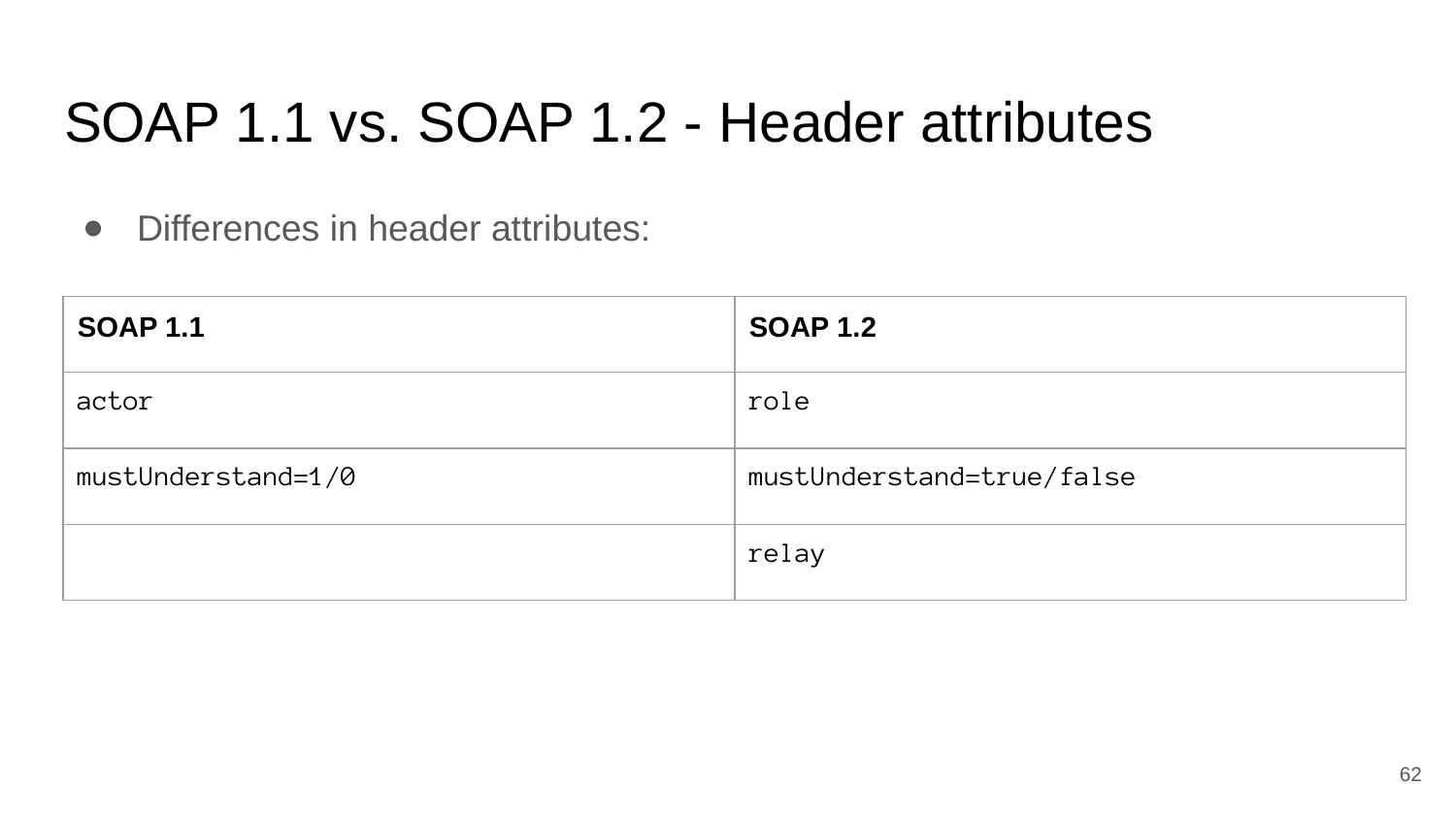

# SOAP 1.1 vs. SOAP 1.2 - Header attributes
Differences in header attributes:
| SOAP 1.1 | SOAP 1.2 |
| --- | --- |
| actor | role |
| mustUnderstand=1/0 | mustUnderstand=true/false |
|  | relay |
62